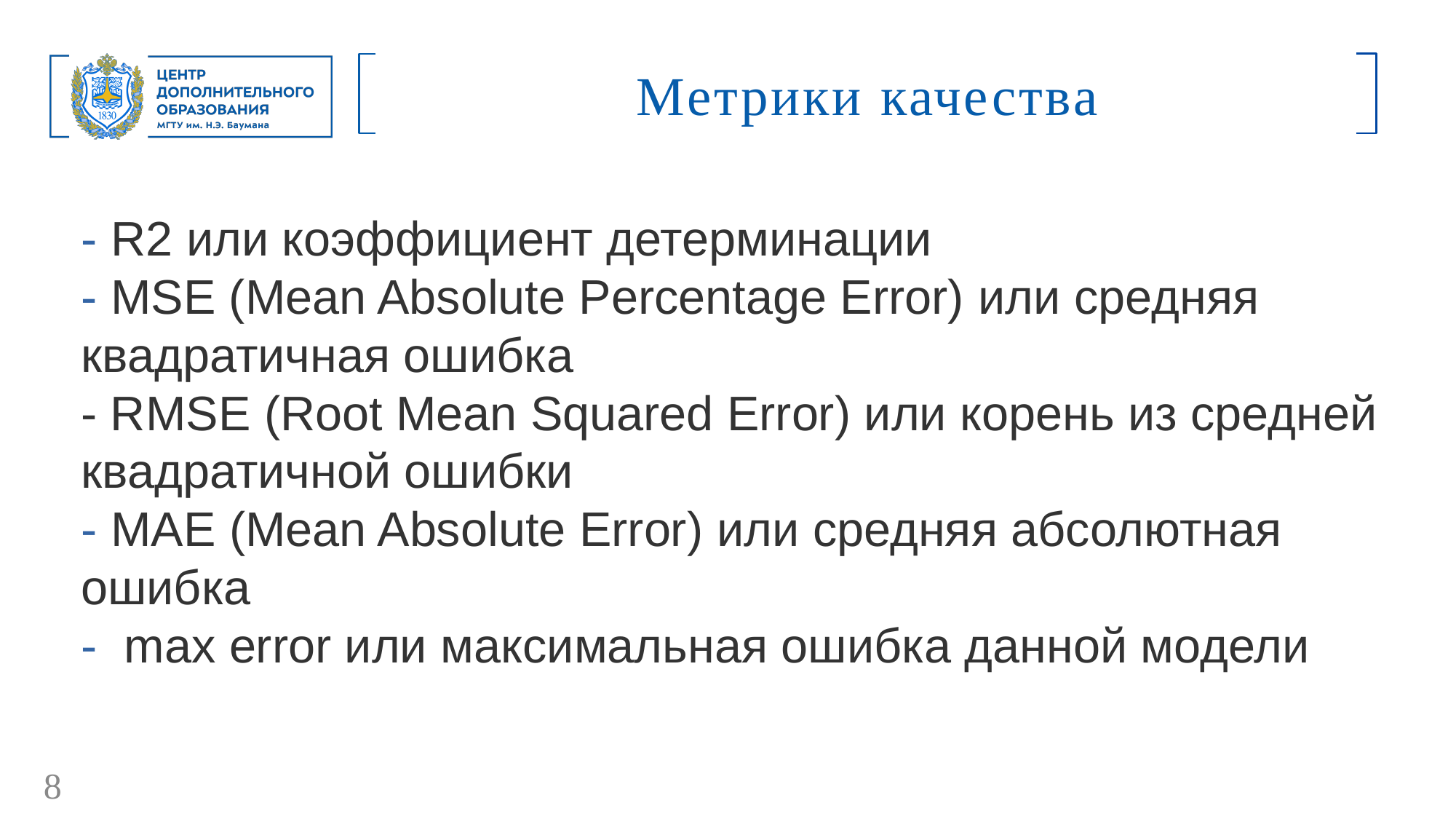

Метрики качества

- R2 или коэффициент детерминации
- MSE (Mean Absolute Percentage Error) или средняя
квадратичная ошибка
- RMSE (Root Mean Squared Error) или корень из средней
квадратичной ошибки
- MАE (Mean Absolute Error) или средняя абсолютная
ошибка
-  max error или максимальная ошибка данной модели
8